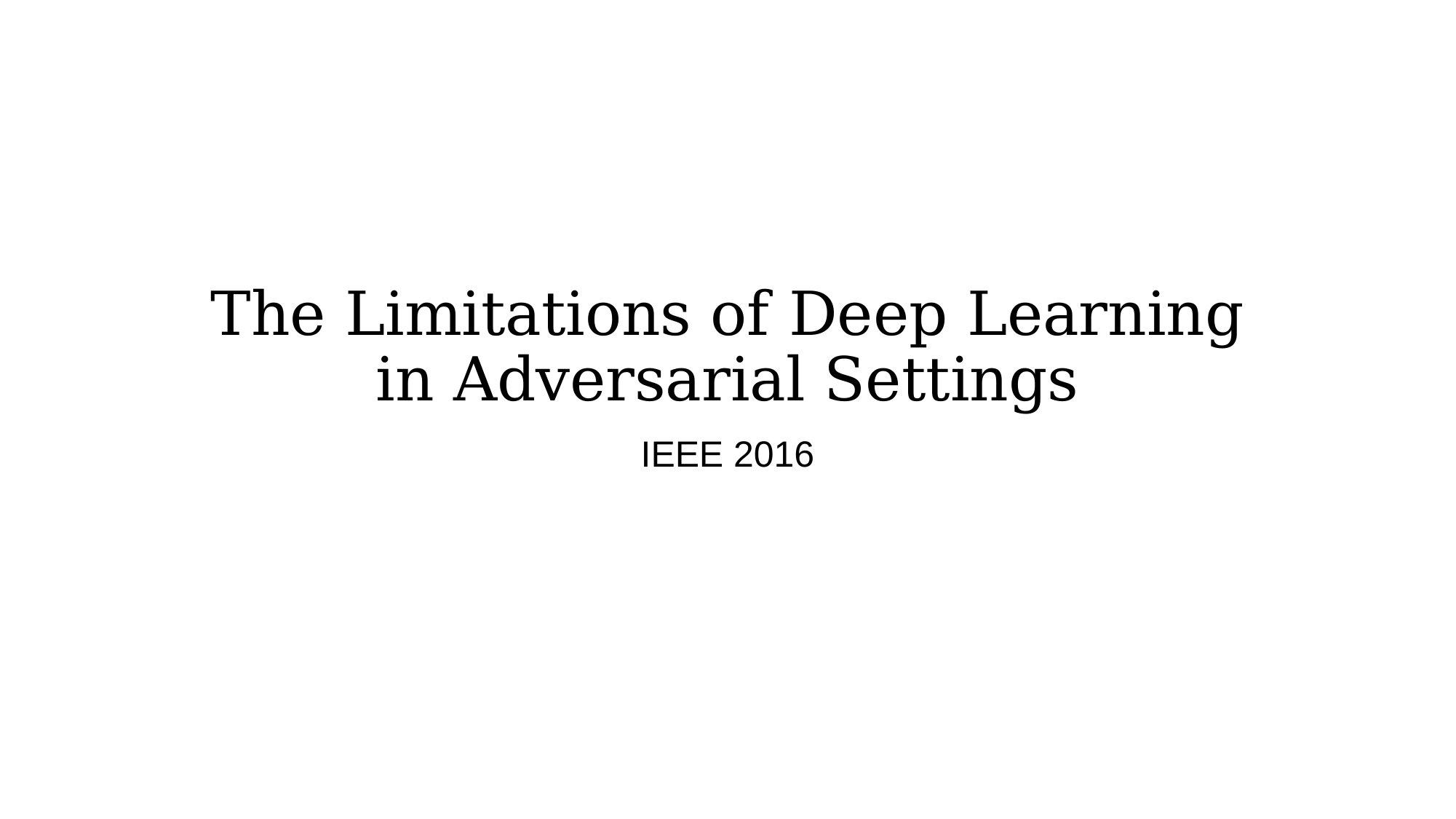

# The Limitations of Deep Learning in Adversarial Settings
IEEE 2016